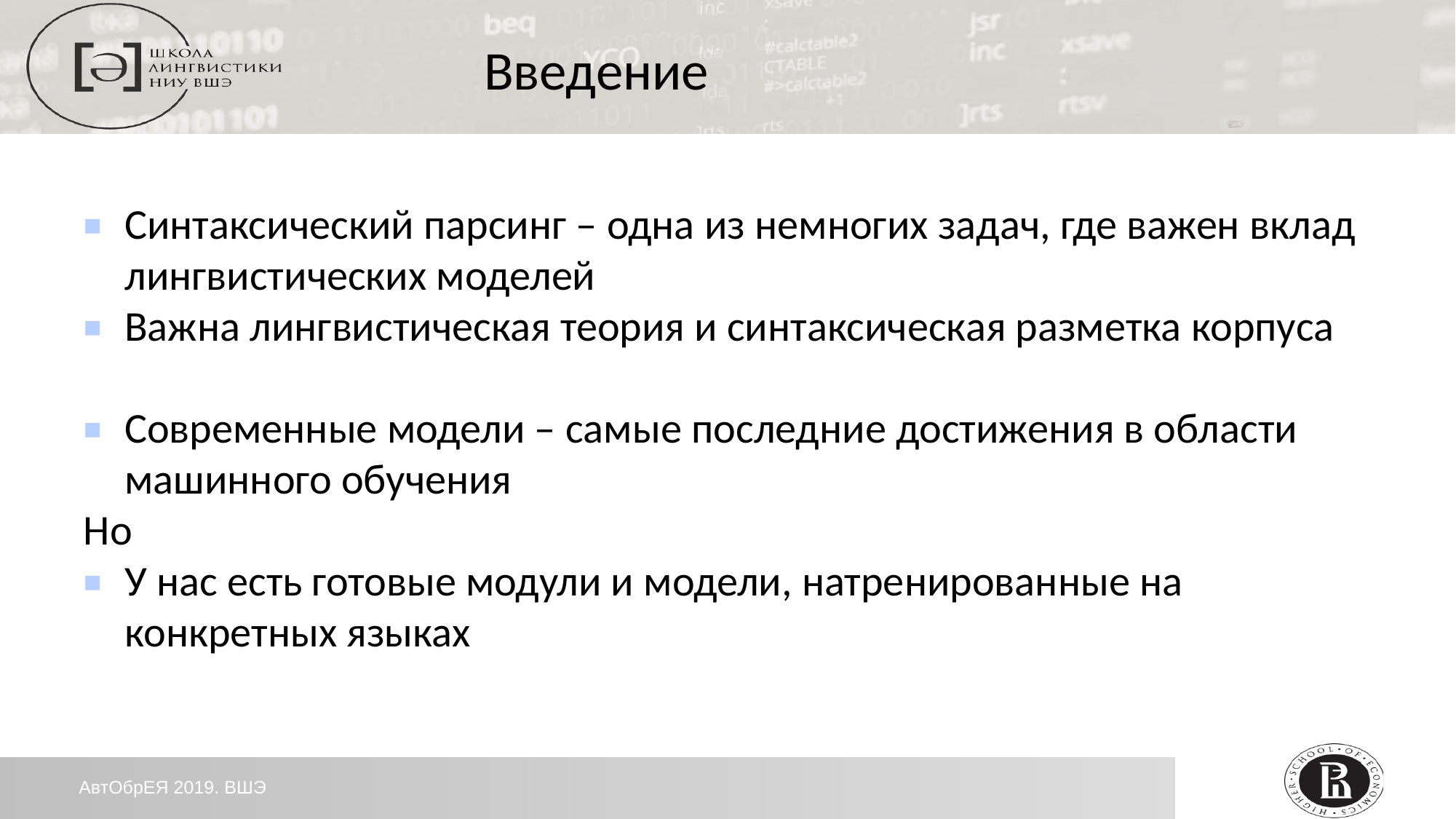

Введение
Синтаксический парсинг – одна из немногих задач, где важен вклад лингвистических моделей
Важна лингвистическая теория и синтаксическая разметка корпуса

Современные модели – самые последние достижения в области машинного обучения
Но
У нас есть готовые модули и модели, натренированные на конкретных языках

АвтОбрЕЯ 2019. ВШЭ
2